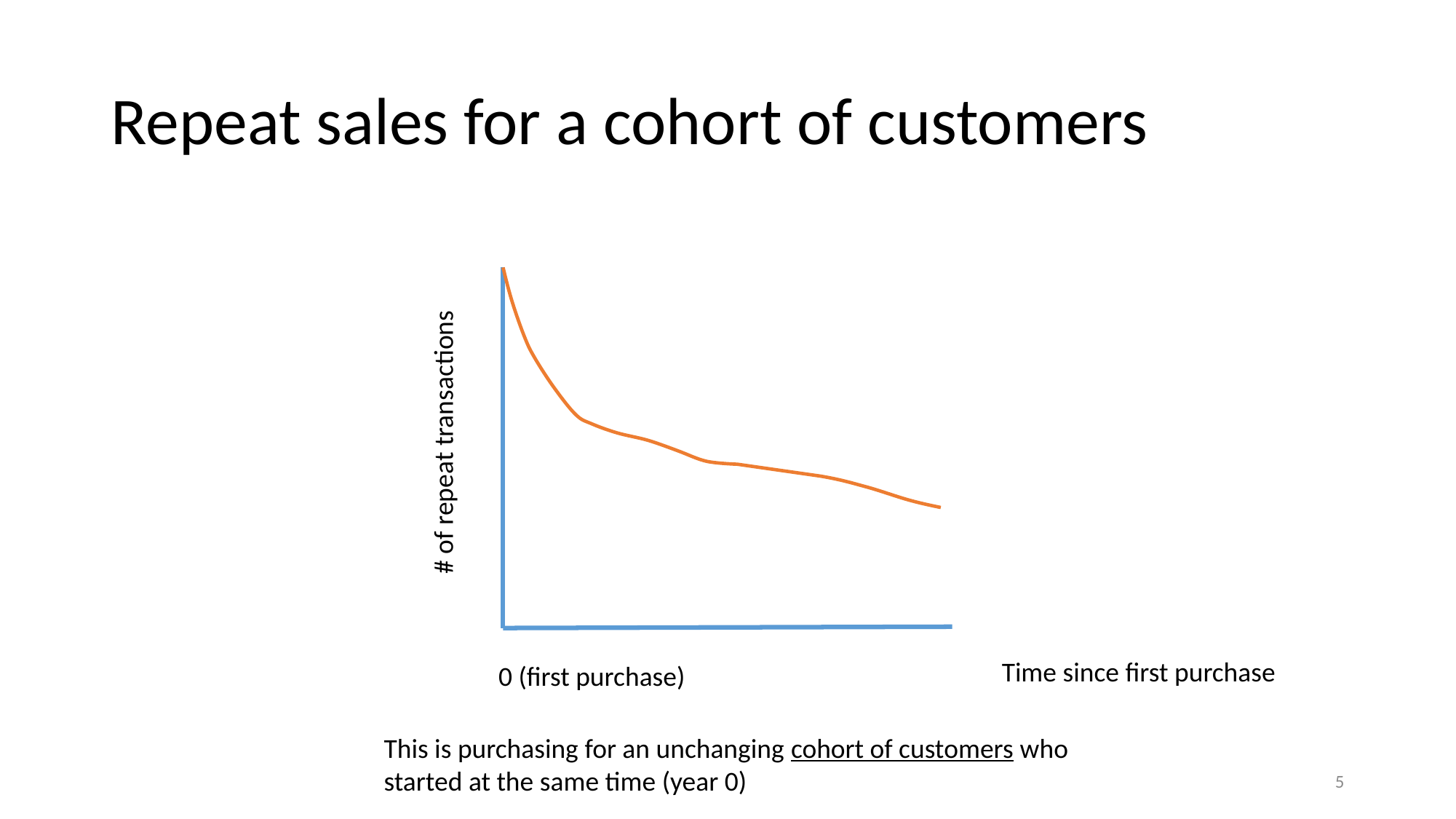

# Repeat sales for a cohort of customers

# of repeat transactions
Time since first purchase
0 (first purchase)
This is purchasing for an unchanging cohort of customers who started at the same time (year 0)
5